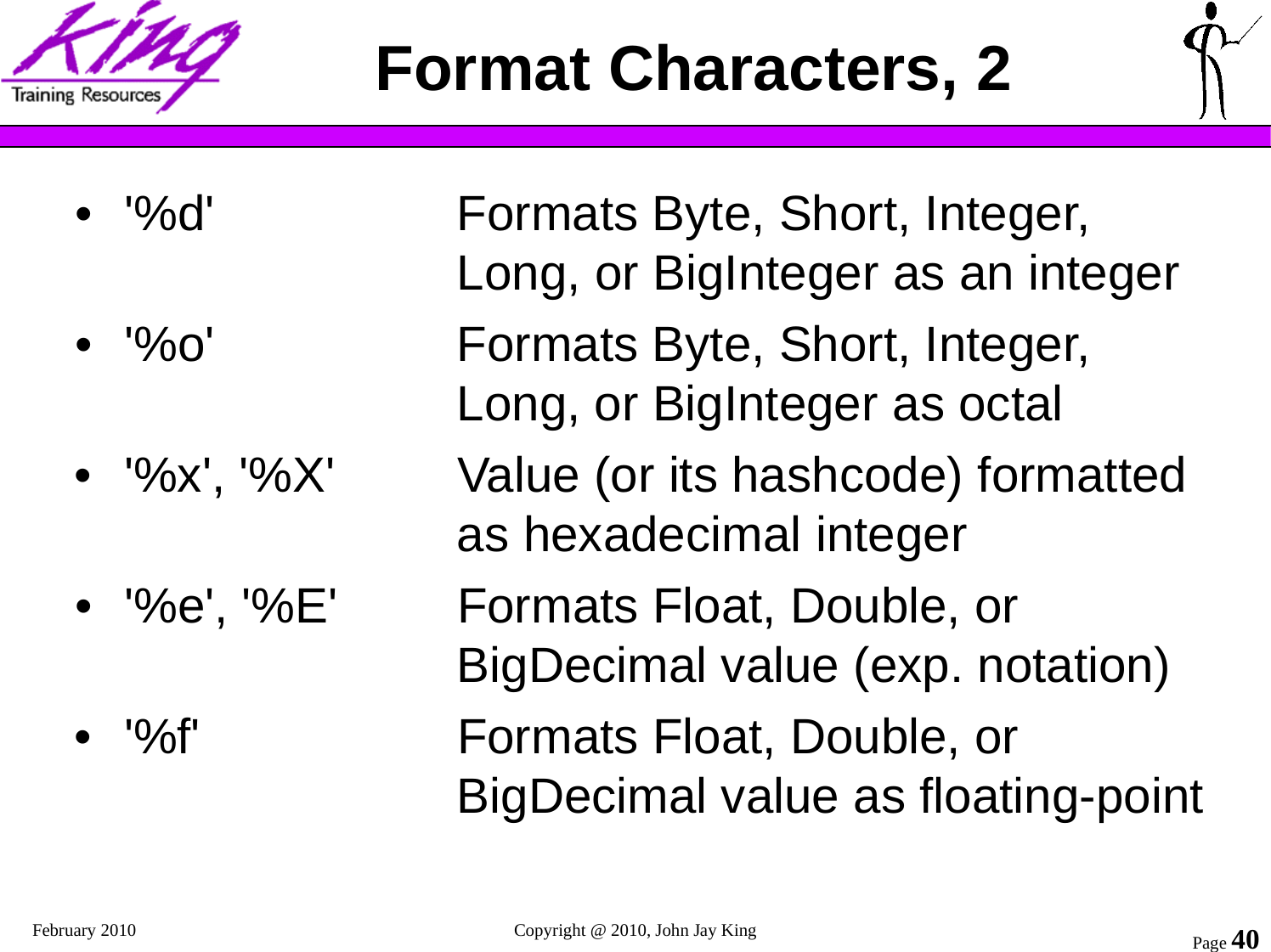

# Format Characters, 2
Formats Byte, Short, Integer, Long, or BigInteger as an integer
Formats Byte, Short, Integer, Long, or BigInteger as octal
Value (or its hashcode) formatted as hexadecimal integer
Formats Float, Double, or BigDecimal value (exp. notation)
Formats Float, Double, or BigDecimal value as floating-point
•	'%d'
•	'%o'
•	'%x', '%X'
•	'%e', '%E'
•	'%f'
February 2010
Copyright @ 2010, John Jay King
Page 40